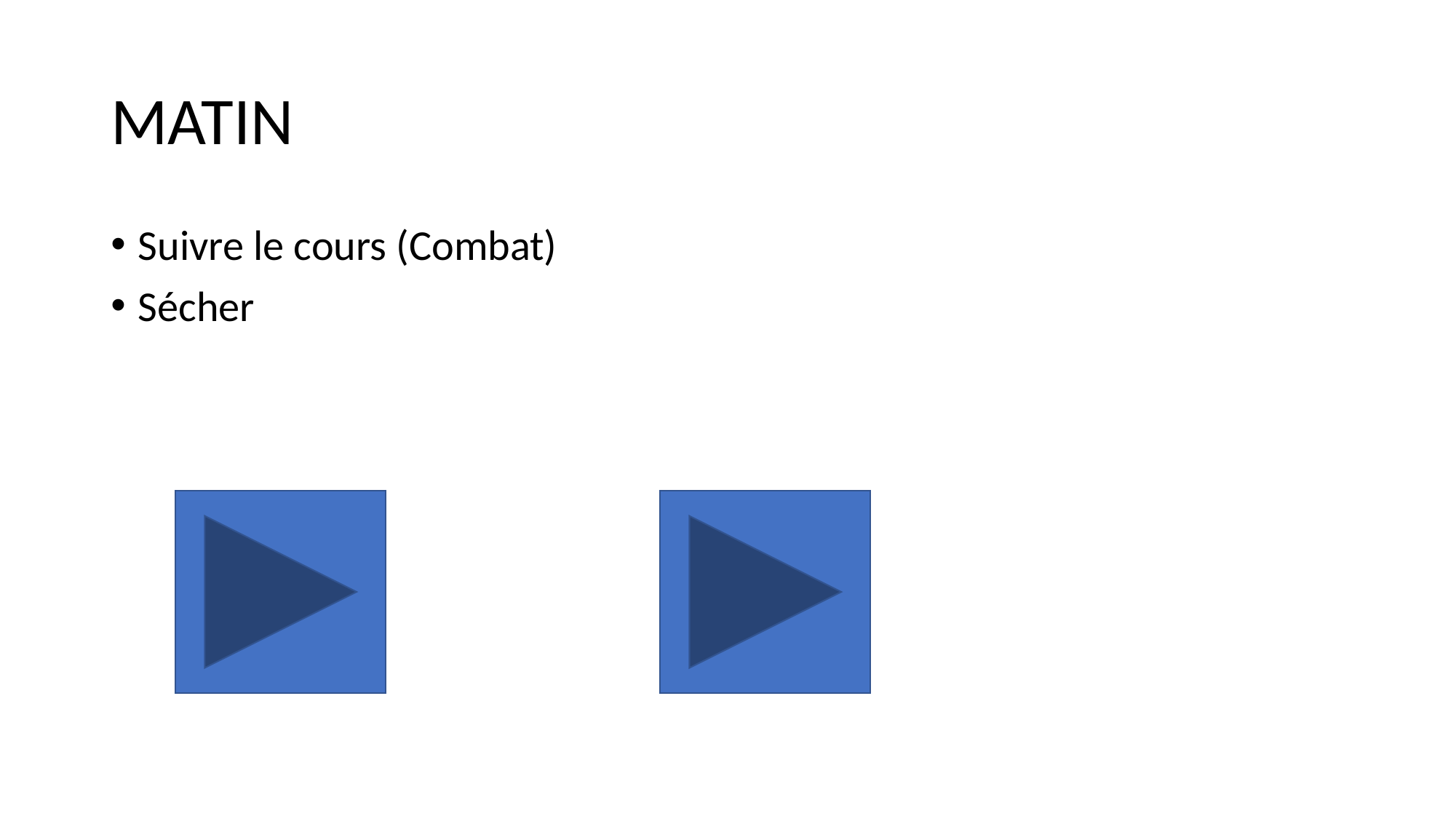

# MATIN
Suivre le cours (Combat)
Sécher